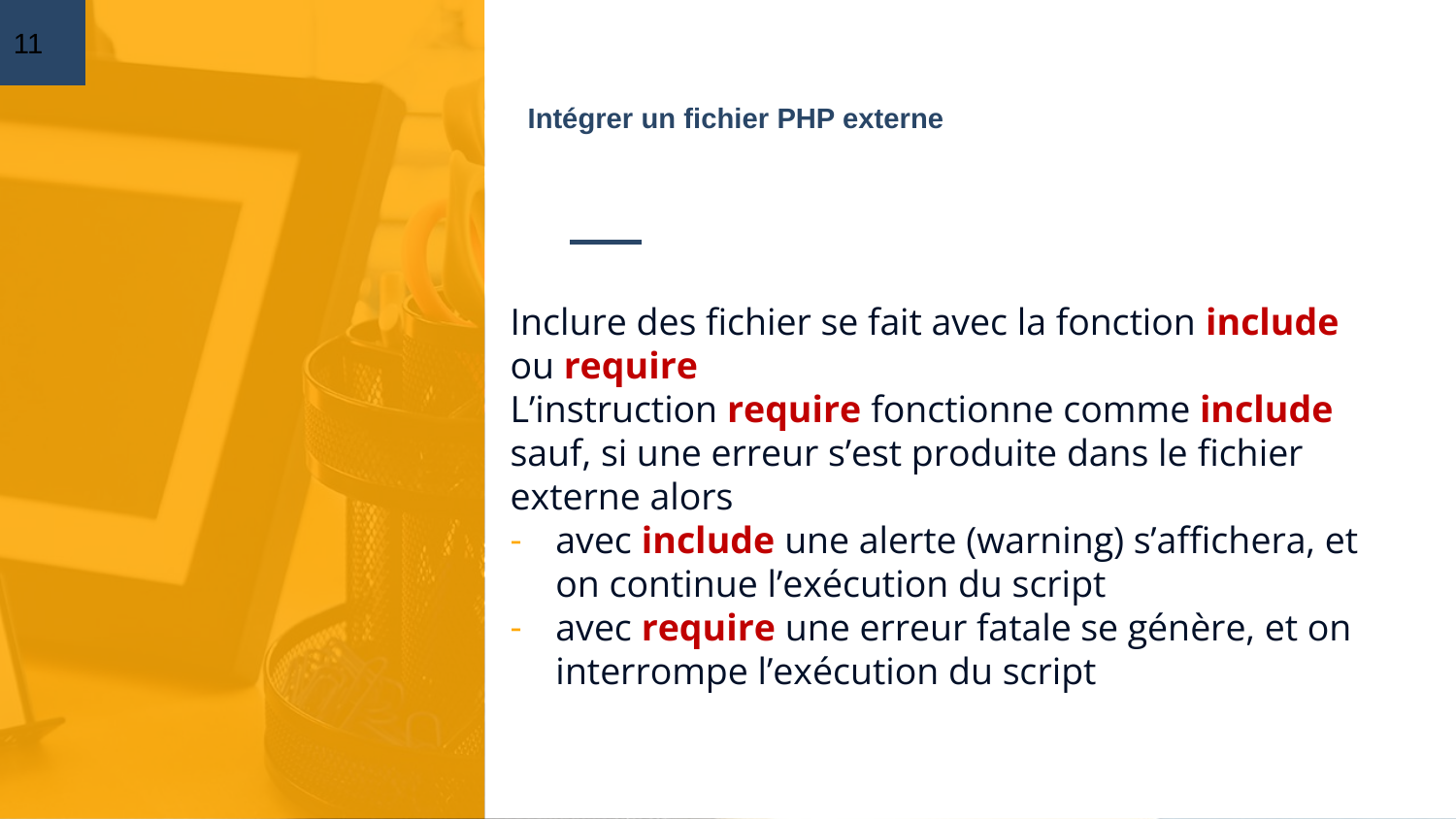

11
# Intégrer un fichier PHP externe

Inclure des ﬁchier se fait avec la fonction include ou require
L’instruction require fonctionne comme include sauf, si une erreur s’est produite dans le ﬁchier externe alors
avec include une alerte (warning) s’affichera, et on continue l’exécution du script
avec require une erreur fatale se génère, et on interrompe l’exécution du script